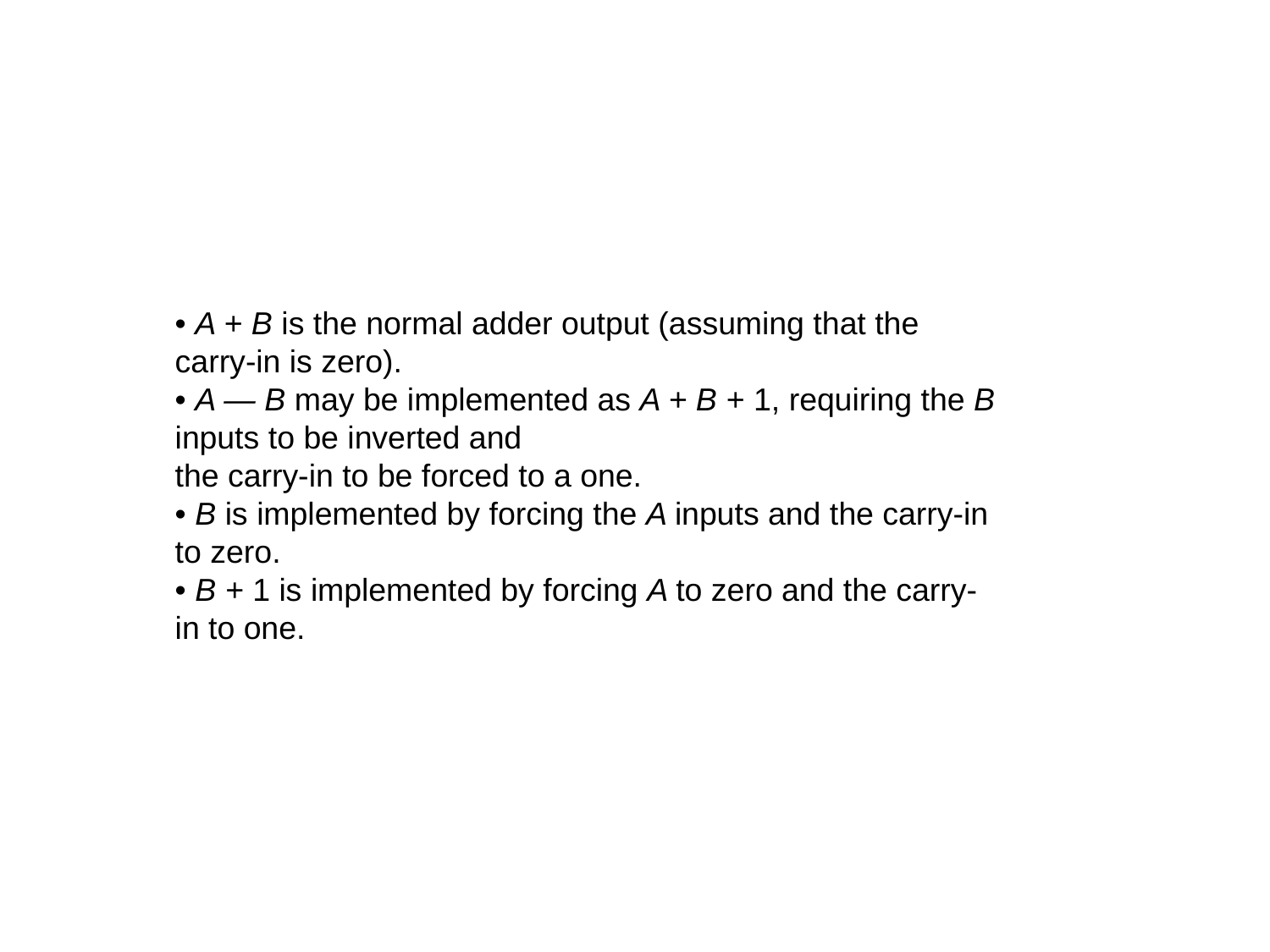

• A + B is the normal adder output (assuming that the carry-in is zero).
• A — B may be implemented as A + B + 1, requiring the B inputs to be inverted and
the carry-in to be forced to a one.
• B is implemented by forcing the A inputs and the carry-in to zero.
• B + 1 is implemented by forcing A to zero and the carry-in to one.